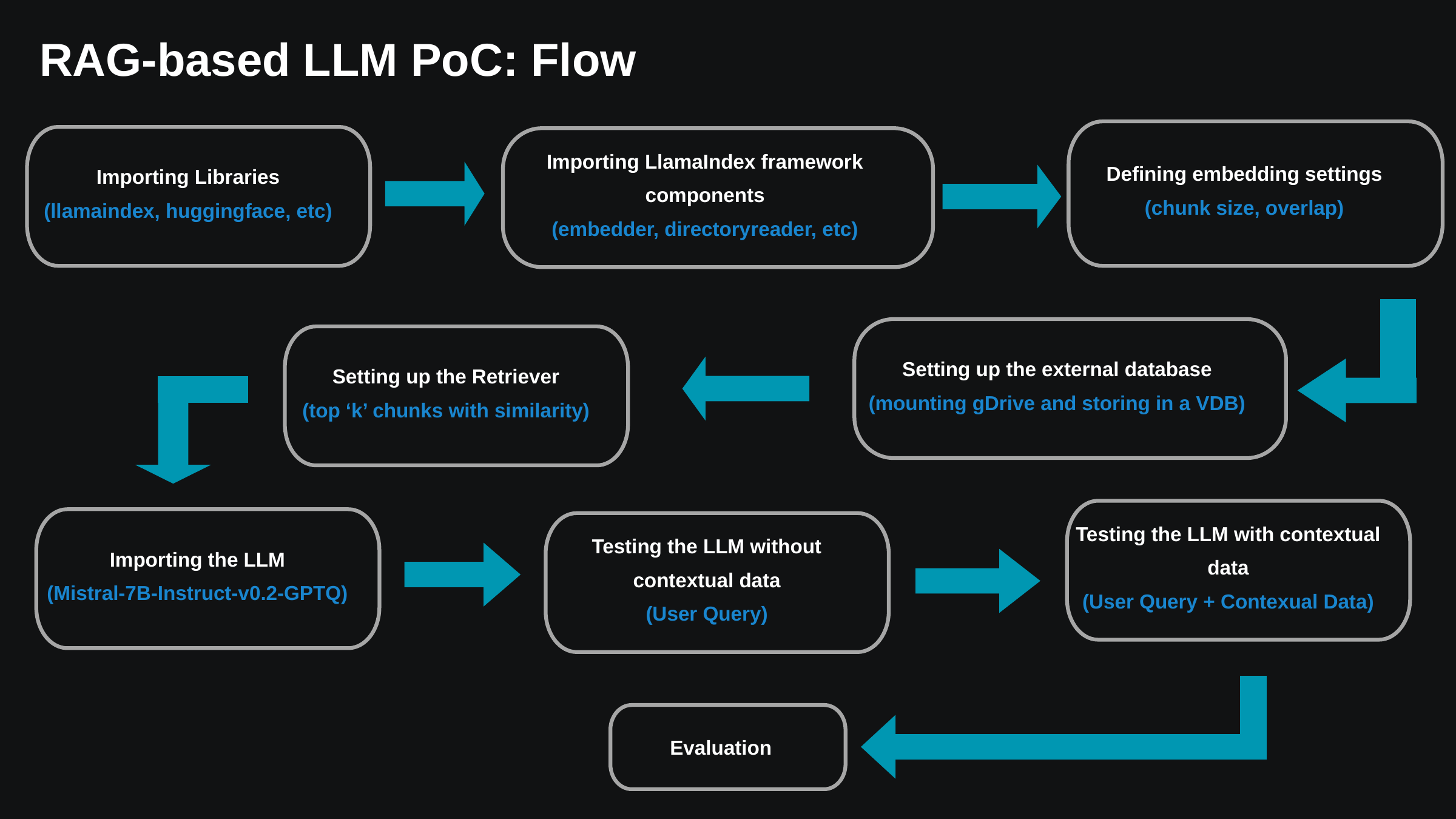

RAG-based LLM PoC: Flow

Defining embedding settings
(chunk size, overlap)

Importing Libraries
(llamaindex, huggingface, etc)

Importing LlamaIndex framework components
(embedder, directoryreader, etc)

Setting up the external database
(mounting gDrive and storing in a VDB)

Setting up the Retriever
(top ‘k’ chunks with similarity)

Testing the LLM with contextual data
(User Query + Contexual Data)

Importing the LLM
(Mistral-7B-Instruct-v0.2-GPTQ)

Testing the LLM without contextual data
(User Query)

Evaluation